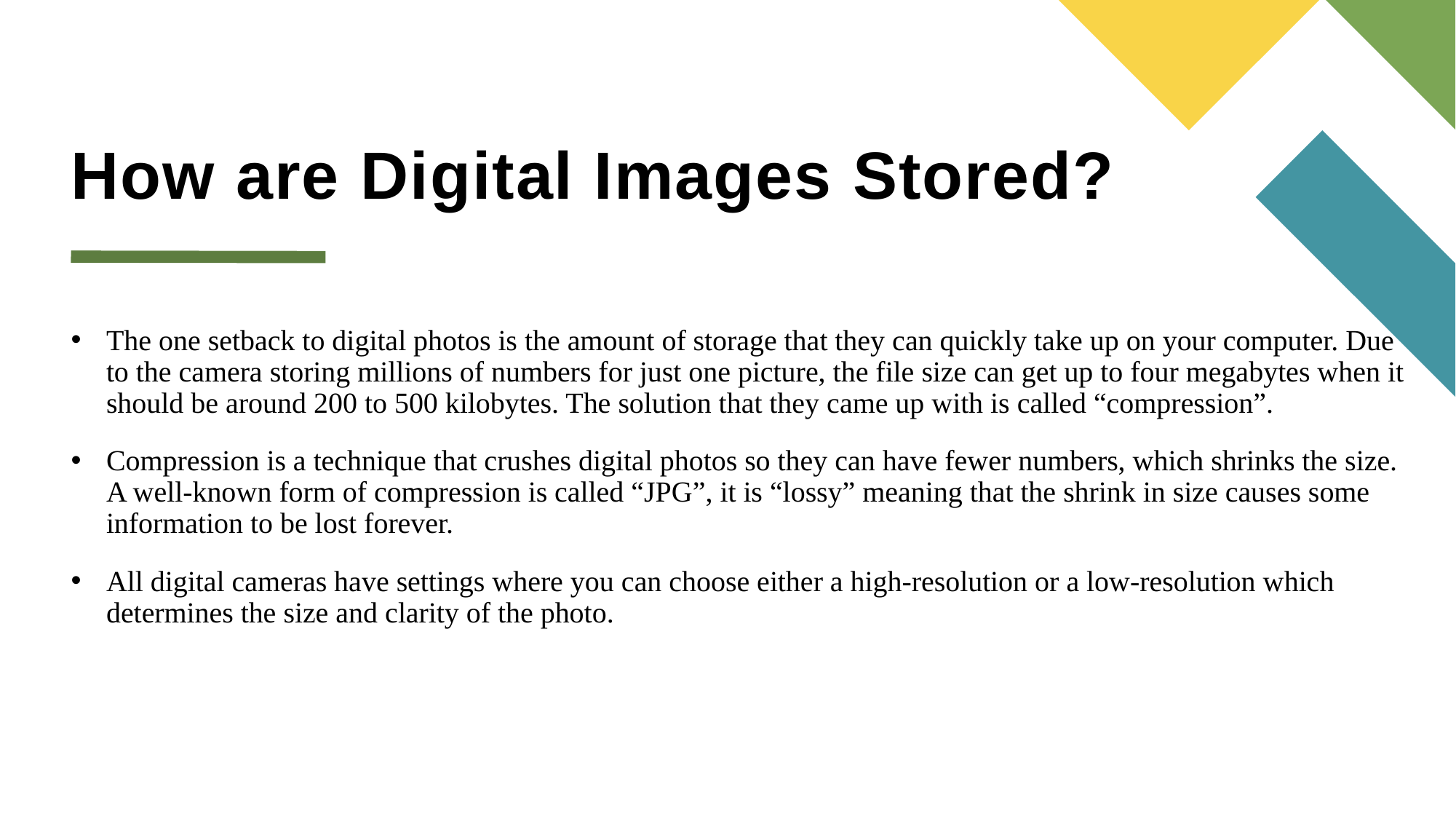

# How are Digital Images Stored?
The one setback to digital photos is the amount of storage that they can quickly take up on your computer. Due to the camera storing millions of numbers for just one picture, the file size can get up to four megabytes when it should be around 200 to 500 kilobytes. The solution that they came up with is called “compression”.
Compression is a technique that crushes digital photos so they can have fewer numbers, which shrinks the size. A well-known form of compression is called “JPG”, it is “lossy” meaning that the shrink in size causes some information to be lost forever.
All digital cameras have settings where you can choose either a high-resolution or a low-resolution which determines the size and clarity of the photo.